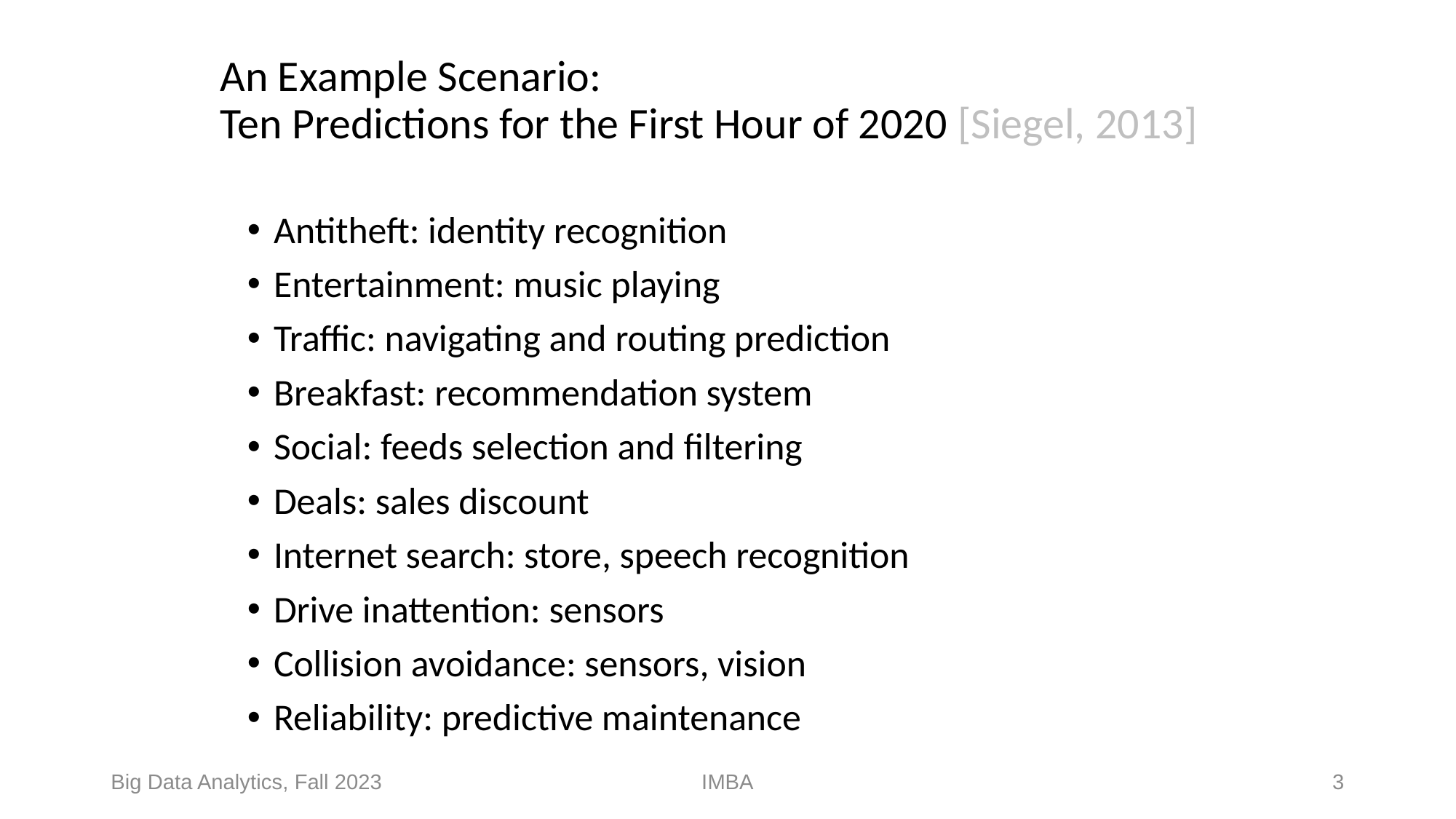

# An Example Scenario: Ten Predictions for the First Hour of 2020 [Siegel, 2013]
Antitheft: identity recognition
Entertainment: music playing
Traffic: navigating and routing prediction
Breakfast: recommendation system
Social: feeds selection and filtering
Deals: sales discount
Internet search: store, speech recognition
Drive inattention: sensors
Collision avoidance: sensors, vision
Reliability: predictive maintenance

Big Data Analytics, Fall 2023
IMBA
3